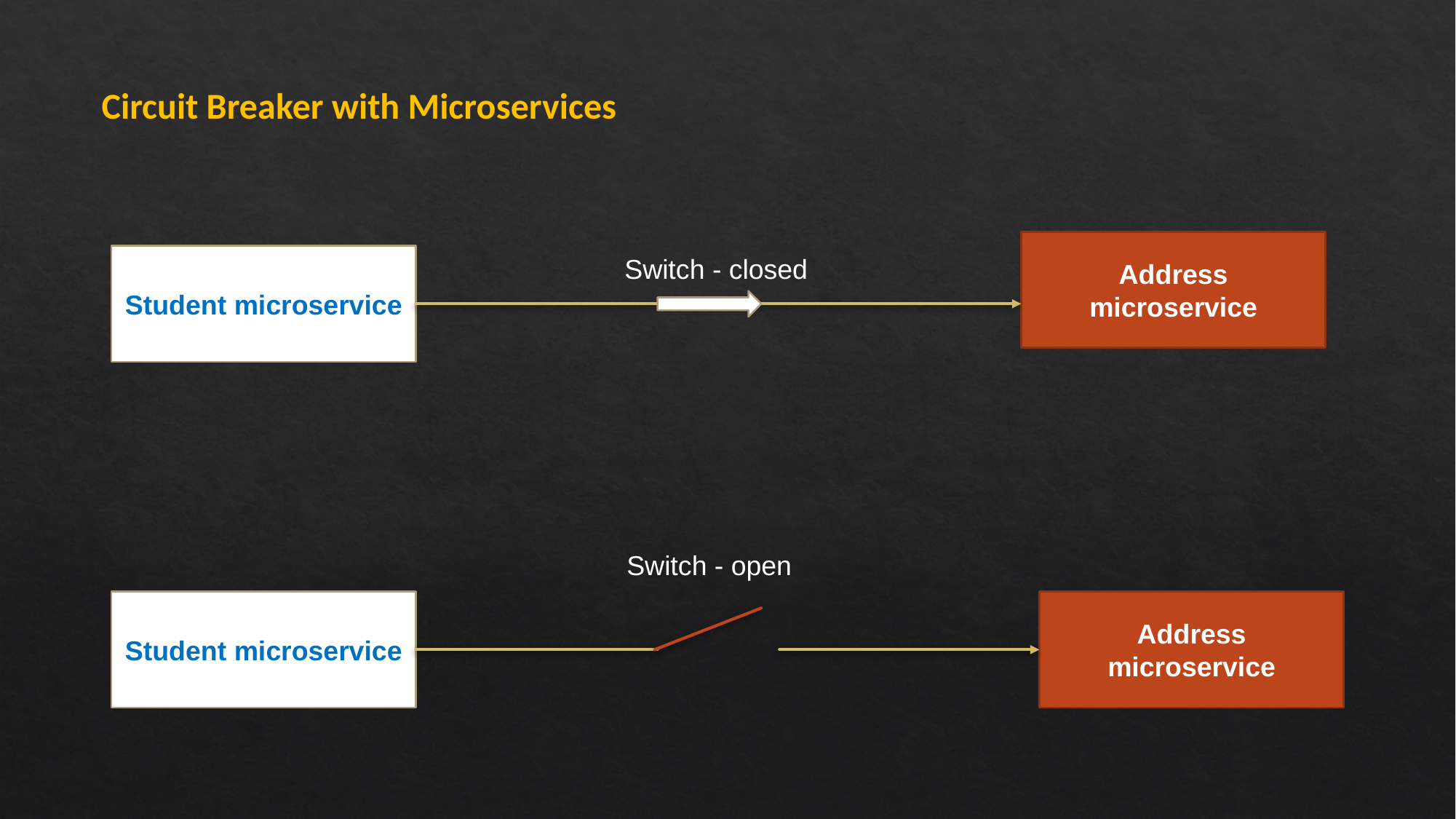

Circuit Breaker with Microservices
Address microservice
Student microservice
Switch - closed

Switch - open
Address microservice
Student microservice